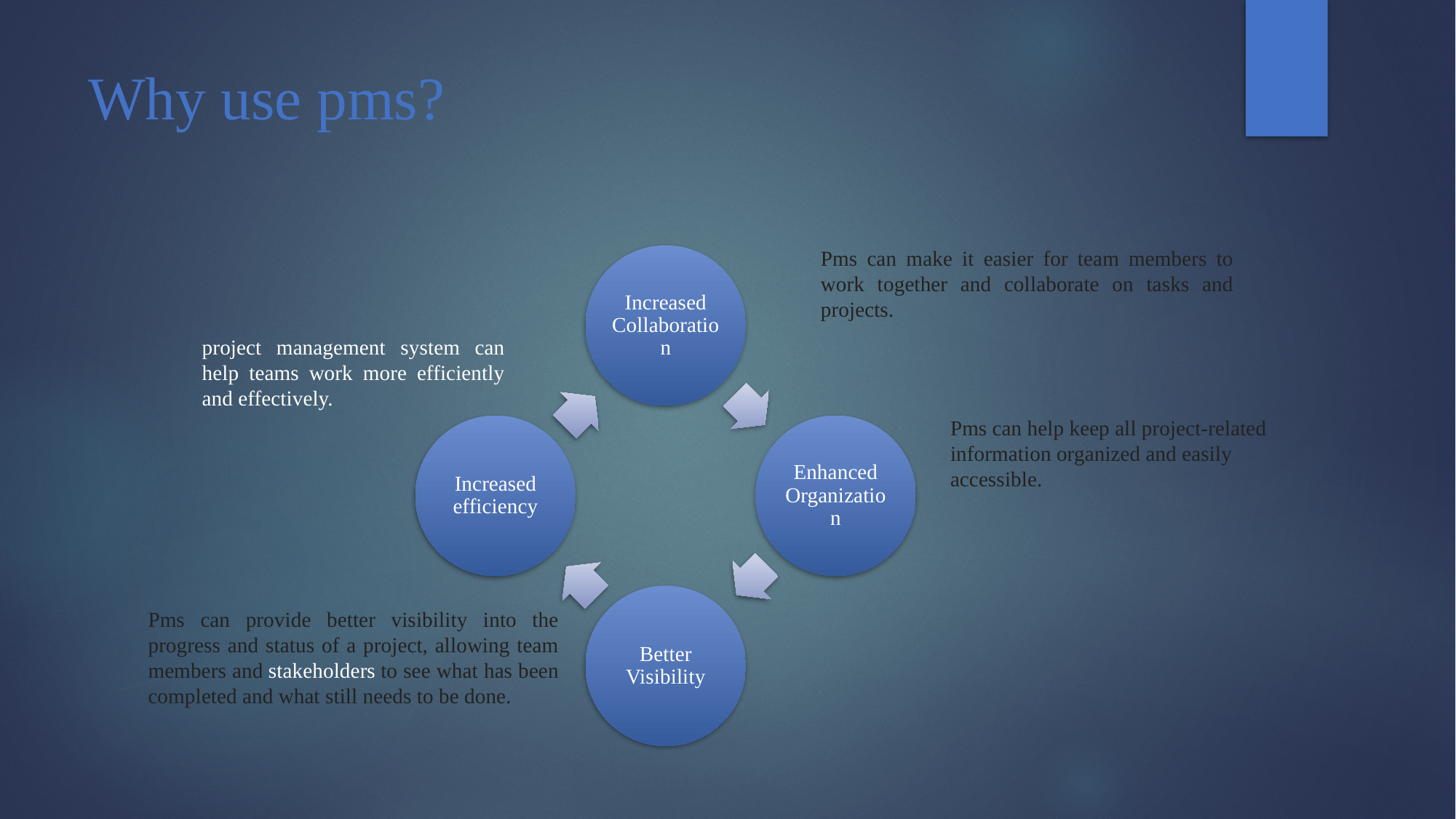

# Why use pms?
Pms can make it easier for team members to work together and collaborate on tasks and projects.
Increased Collaboration

Enhanced Organization

Better Visibility

Increased efficiency

project management system can help teams work more efficiently and effectively.
Pms can help keep all project-related information organized and easily accessible.
Pms can provide better visibility into the progress and status of a project, allowing team members and stakeholders to see what has been completed and what still needs to be done.